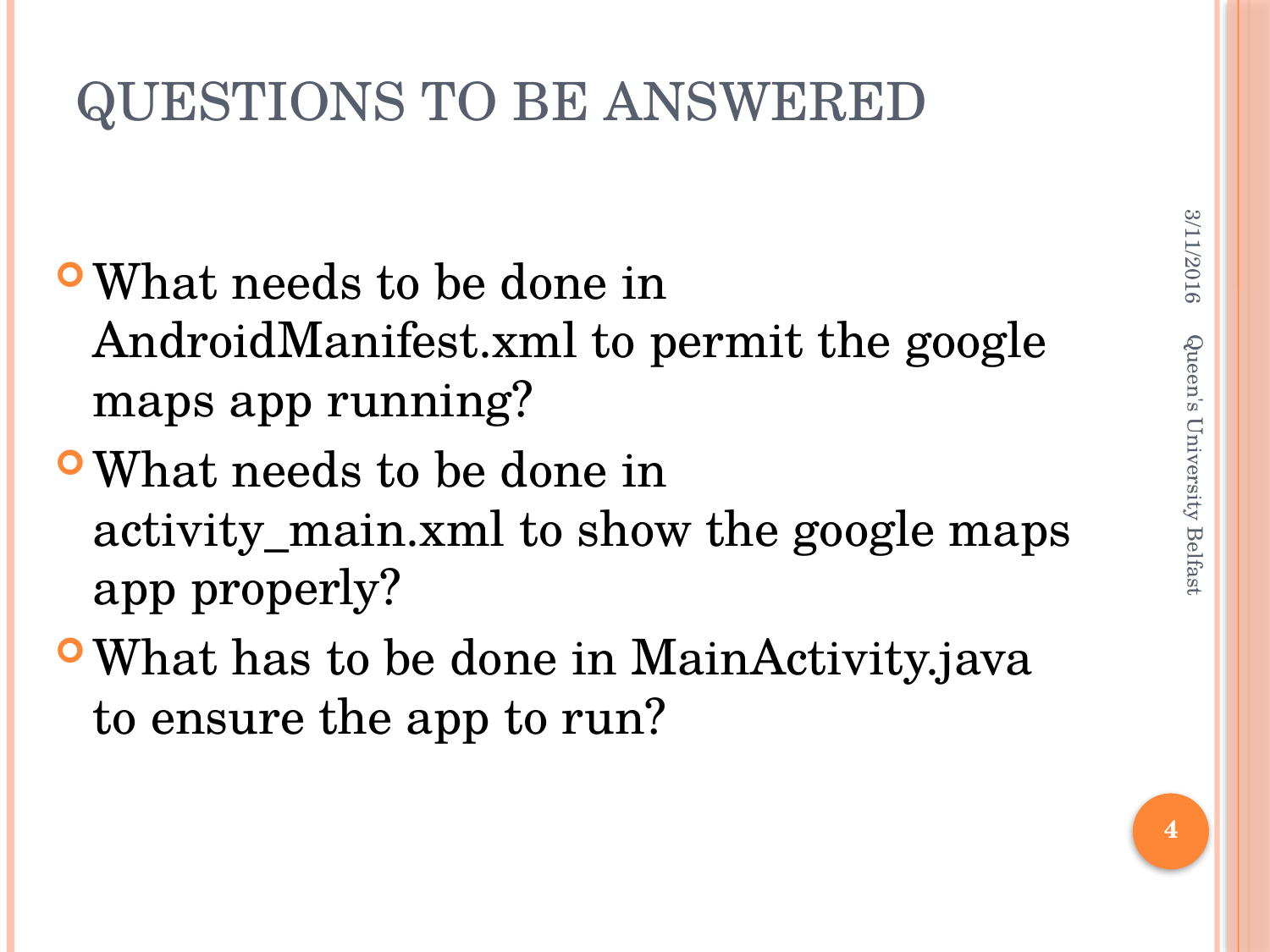

# Questions to be answered
3/11/2016
What needs to be done in AndroidManifest.xml to permit the google maps app running?
What needs to be done in activity_main.xml to show the google maps app properly?
What has to be done in MainActivity.java to ensure the app to run?

Queen's University Belfast
4